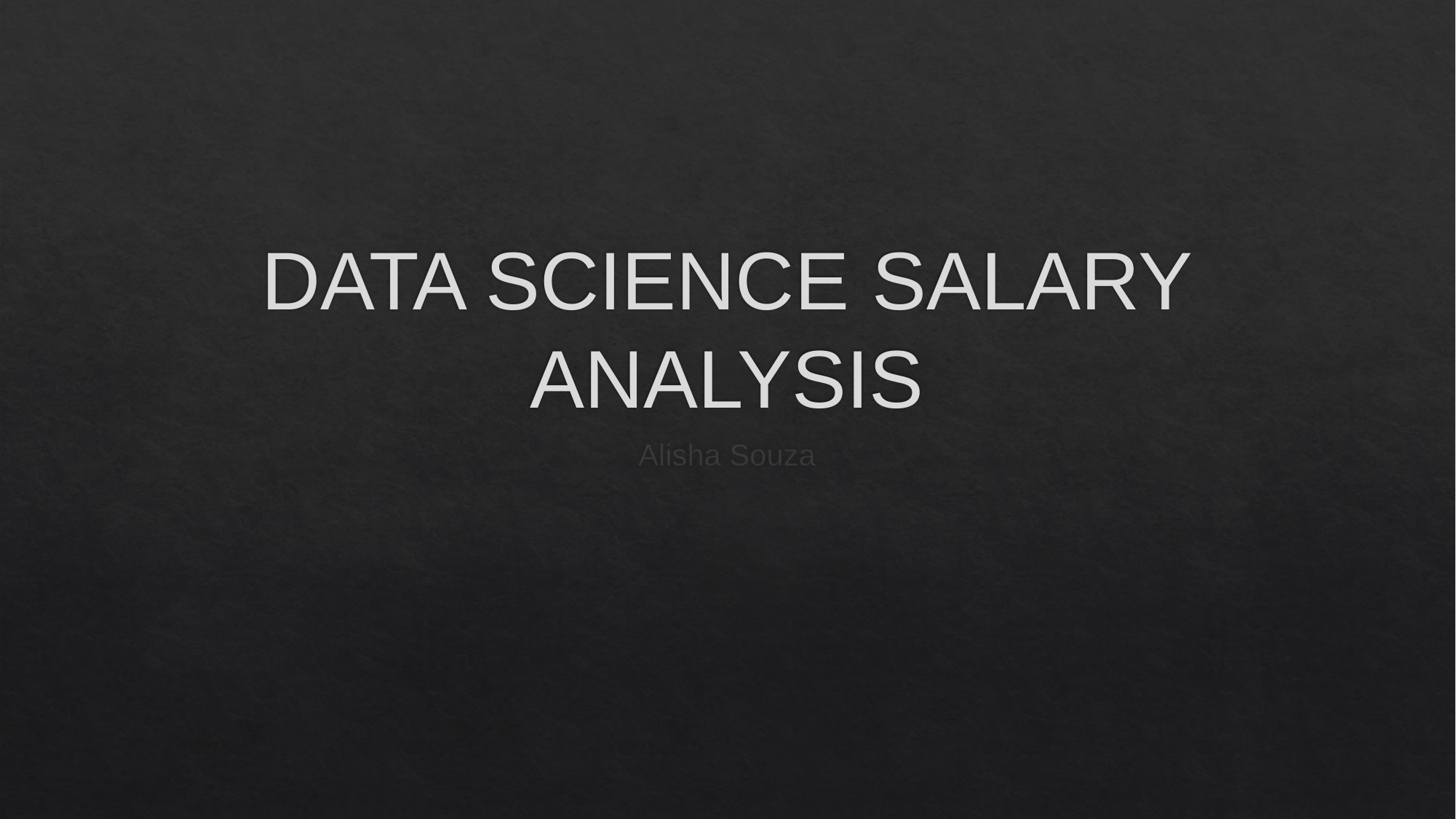

# DATA SCIENCE SALARY ANALYSIS
Alisha Souza